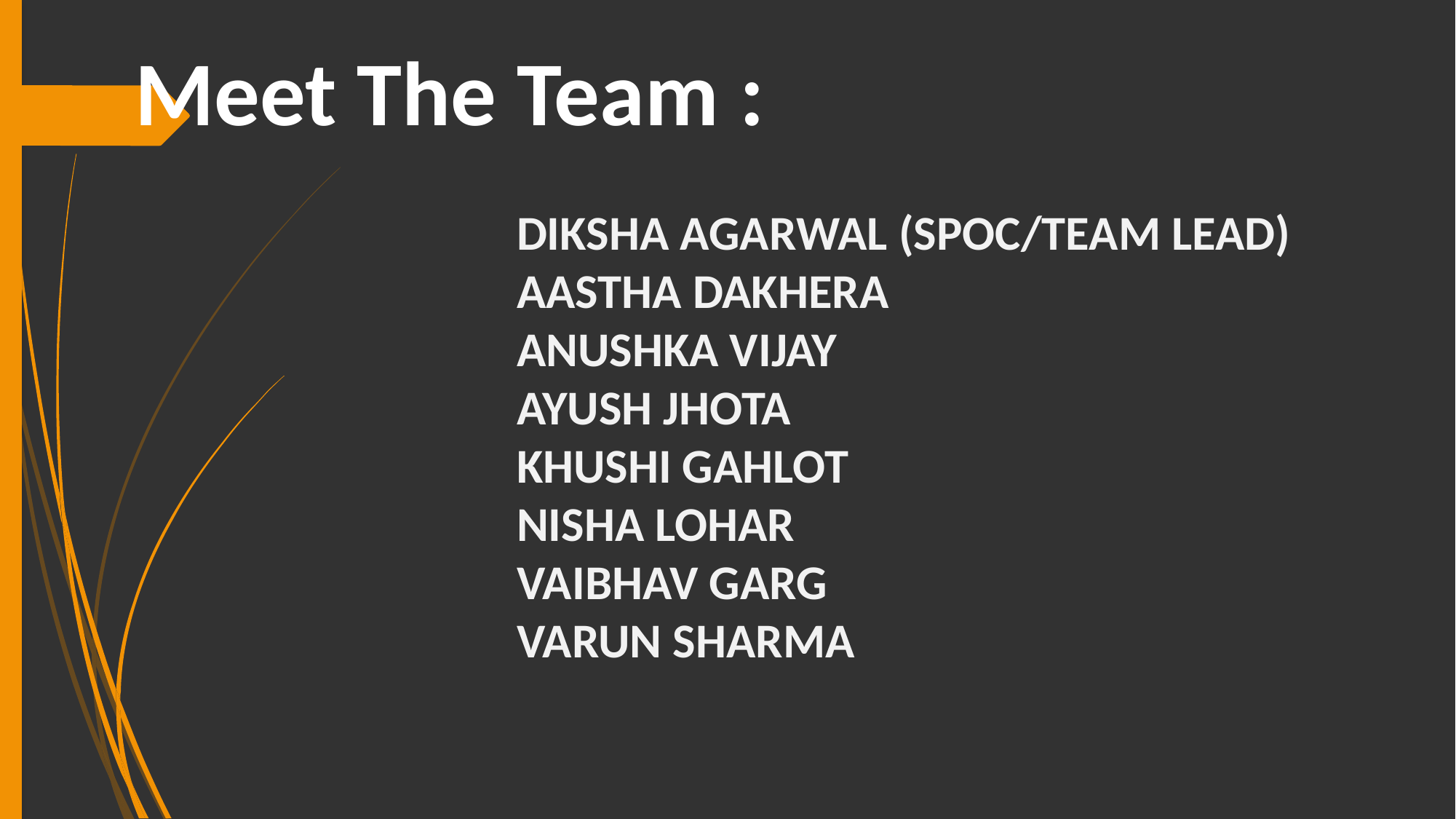

Meet The Team :

DIKSHA AGARWAL (SPOC/TEAM LEAD)
AASTHA DAKHERA
ANUSHKA VIJAY
AYUSH JHOTA
KHUSHI GAHLOT
NISHA LOHAR
VAIBHAV GARG
VARUN SHARMA